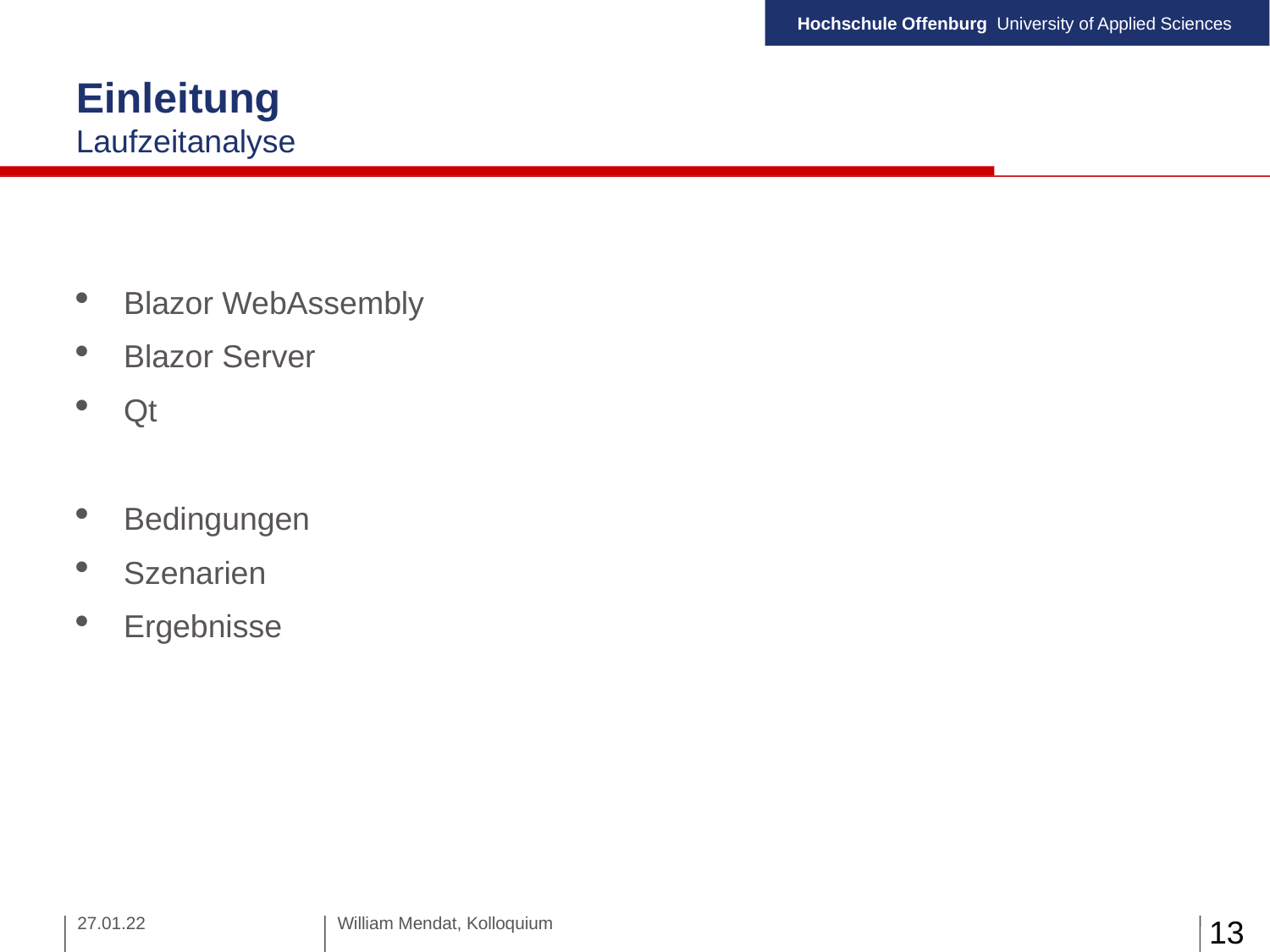

Einleitung
Laufzeitanalyse

Blazor WebAssembly
Blazor Server
Qt

Bedingungen
Szenarien
Ergebnisse

27.01.22
William Mendat, Kolloquium
13